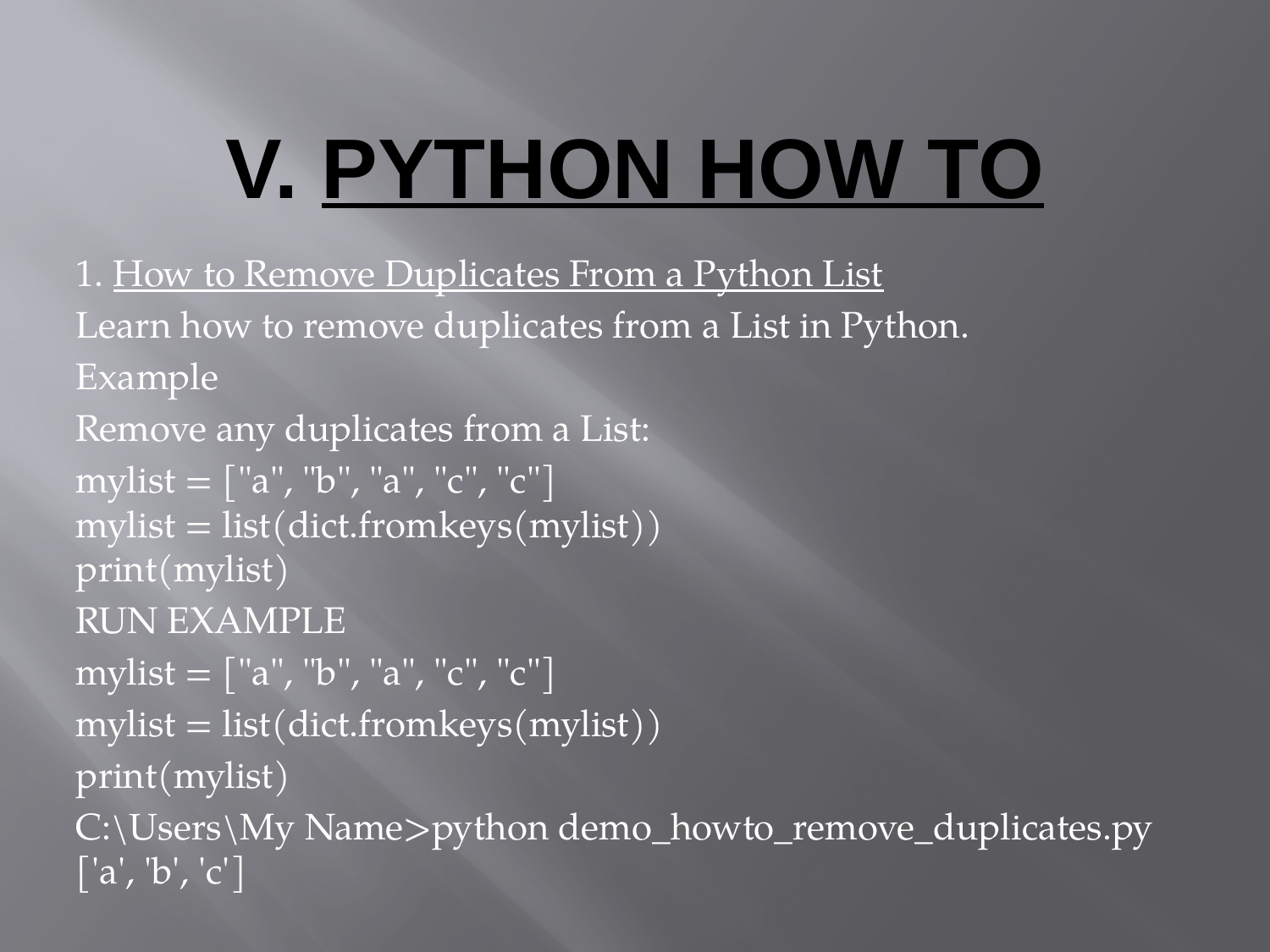

# V. Python How To
1. How to Remove Duplicates From a Python List
Learn how to remove duplicates from a List in Python.
Example
Remove any duplicates from a List:
mylist = ["a", "b", "a", "c", "c"]
mylist = list(dict.fromkeys(mylist))
print(mylist)
RUN EXAMPLE
mylist = ["a", "b", "a", "c", "c"]
mylist = list(dict.fromkeys(mylist))
print(mylist)
C:\Users\My Name>python demo_howto_remove_duplicates.py
['a', 'b', 'c']